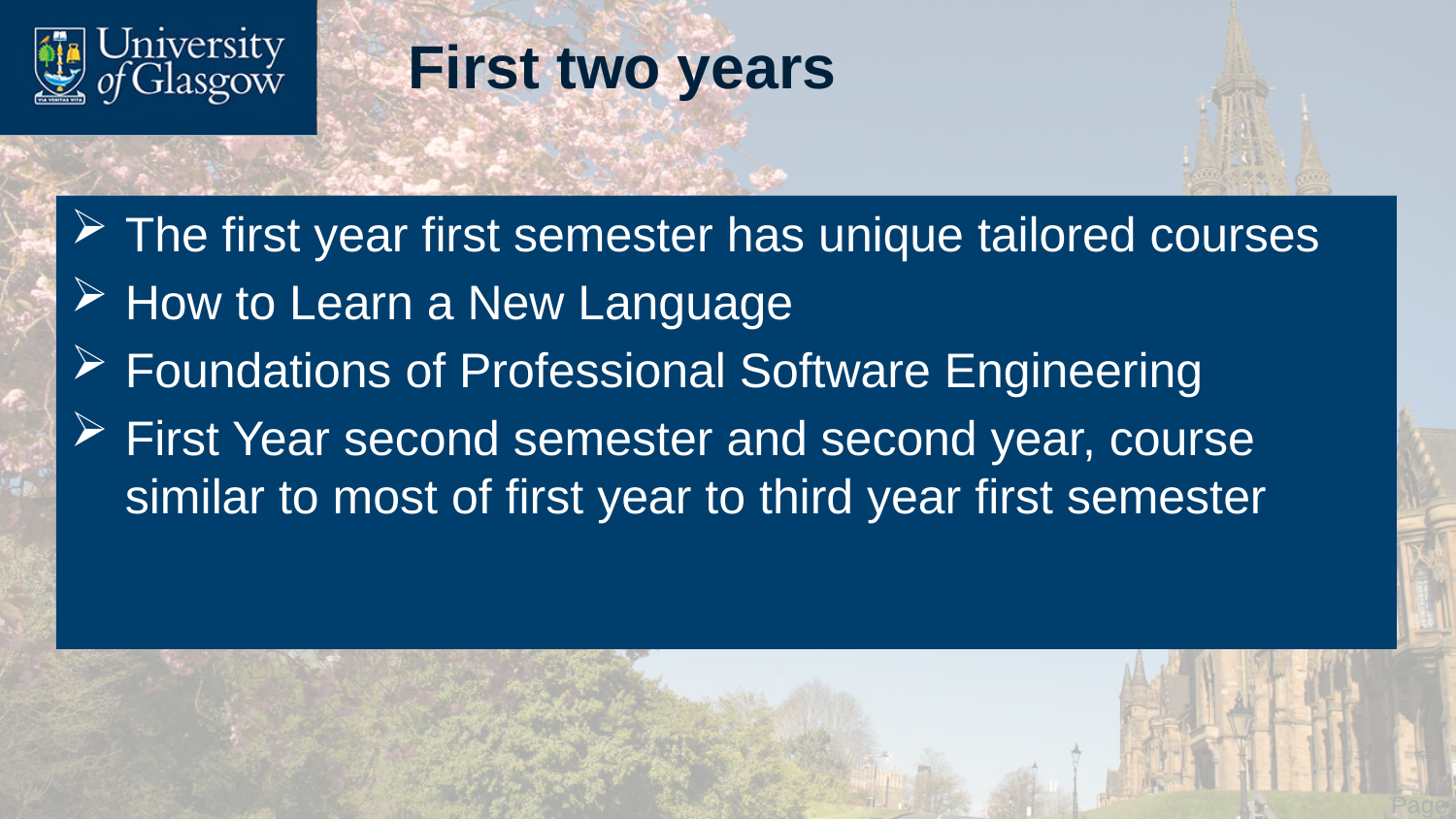

# First two years
The first year first semester has unique tailored courses
How to Learn a New Language
Foundations of Professional Software Engineering
First Year second semester and second year, course similar to most of first year to third year first semester

 Page 5